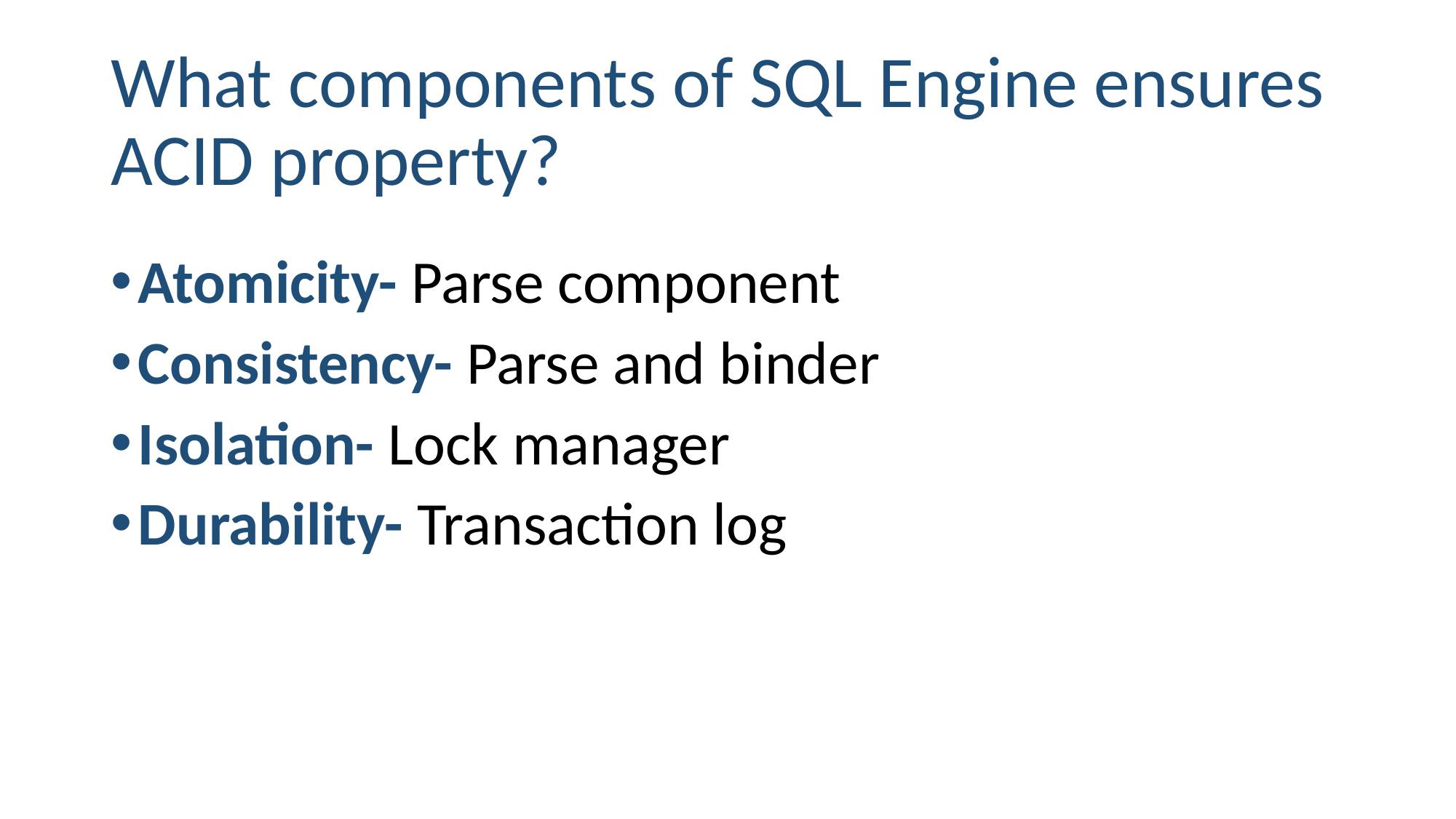

# What components of SQL Engine ensures ACID property?
Atomicity- Parse component
Consistency- Parse and binder
Isolation- Lock manager
Durability- Transaction log